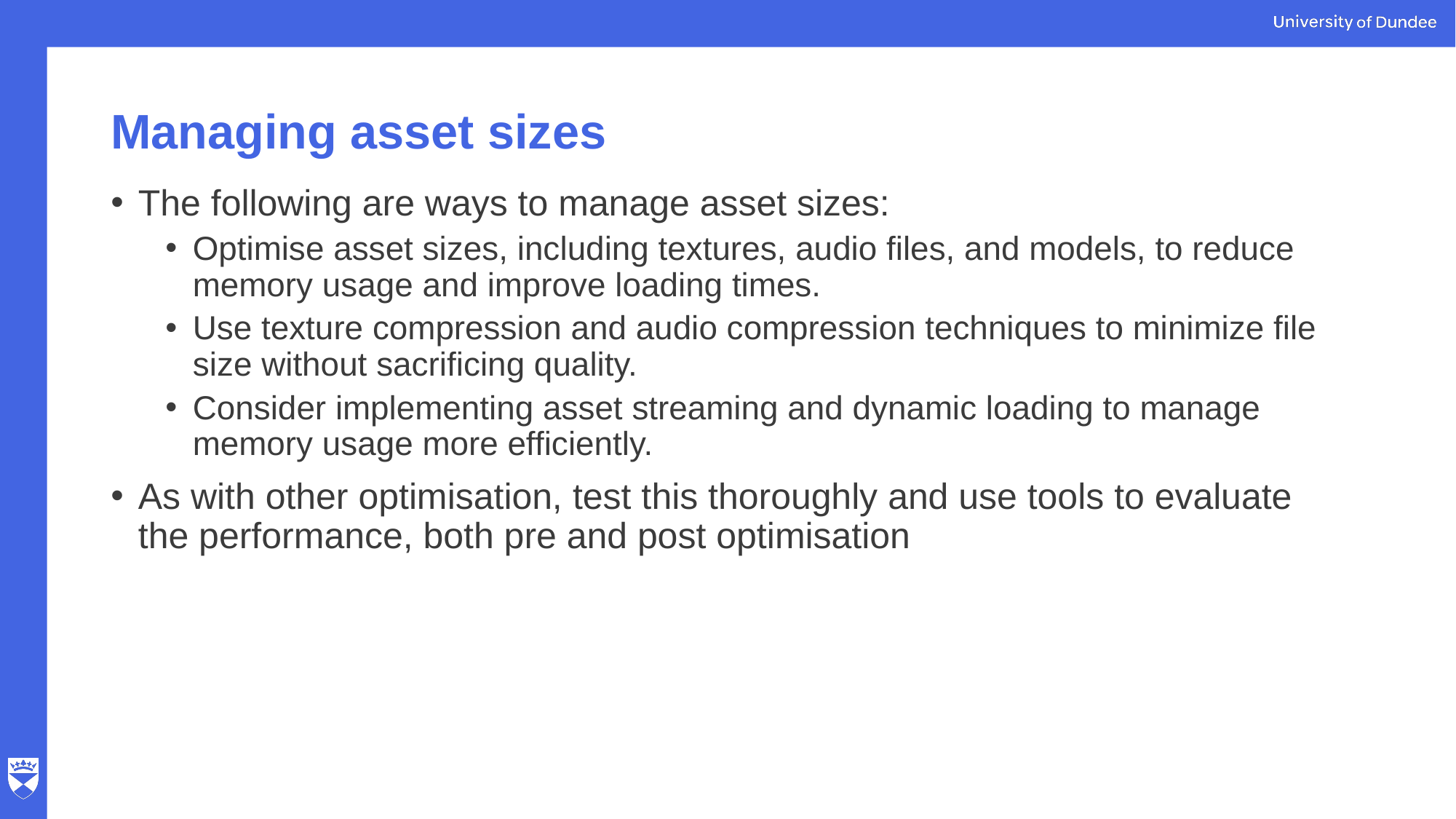

# Managing asset sizes
The following are ways to manage asset sizes:
Optimise asset sizes, including textures, audio files, and models, to reduce memory usage and improve loading times.
Use texture compression and audio compression techniques to minimize file size without sacrificing quality.
Consider implementing asset streaming and dynamic loading to manage memory usage more efficiently.
As with other optimisation, test this thoroughly and use tools to evaluate the performance, both pre and post optimisation